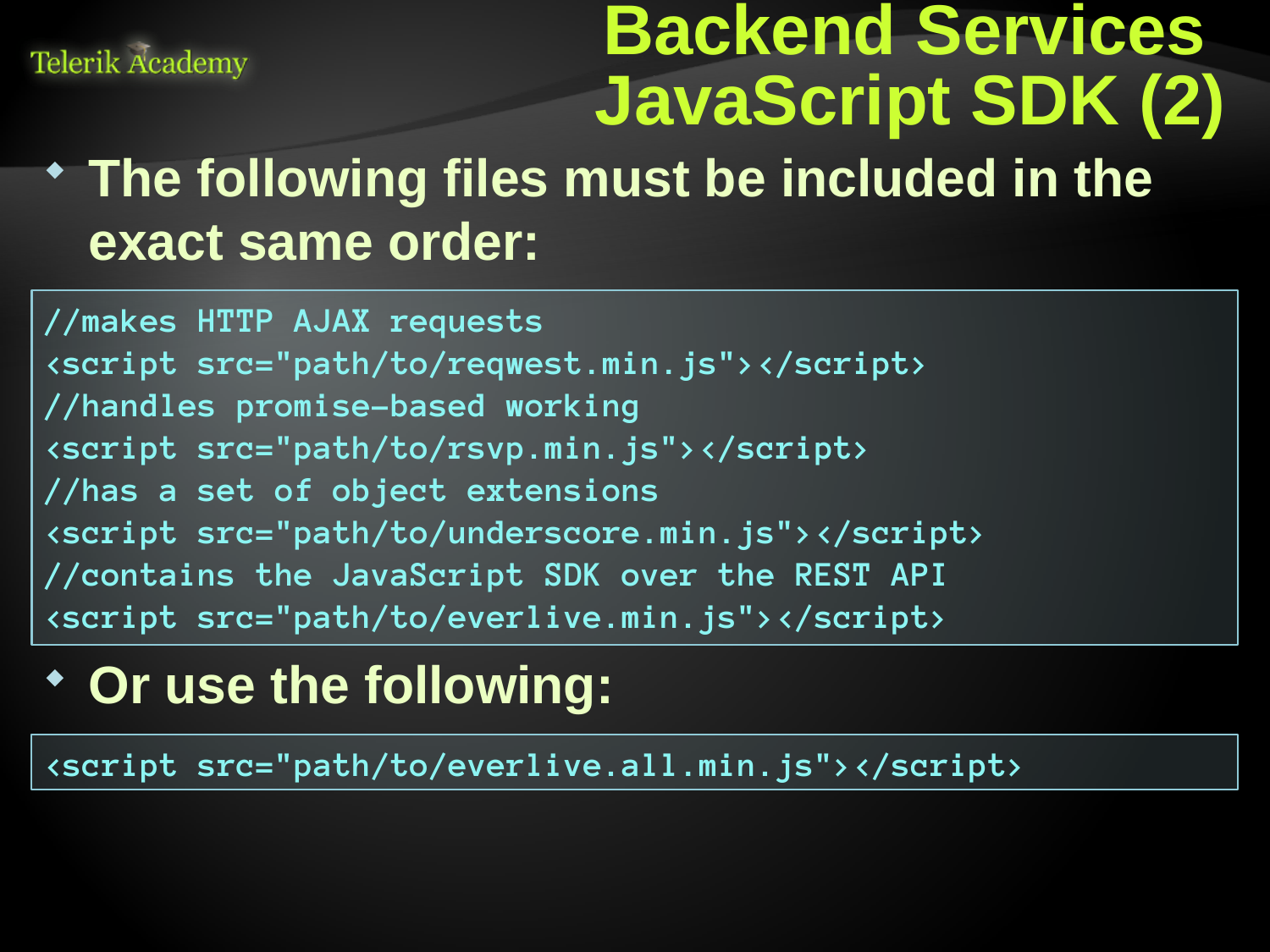

# Backend Services JavaScript SDK (2)
The following files must be included in the exact same order:
//makes HTTP AJAX requests
<script src="path/to/reqwest.min.js"></script>
//handles promise-based working
<script src="path/to/rsvp.min.js"></script>
//has a set of object extensions
<script src="path/to/underscore.min.js"></script>
//contains the JavaScript SDK over the REST API
<script src="path/to/everlive.min.js"></script>
Or use the following:
<script src="path/to/everlive.all.min.js"></script>